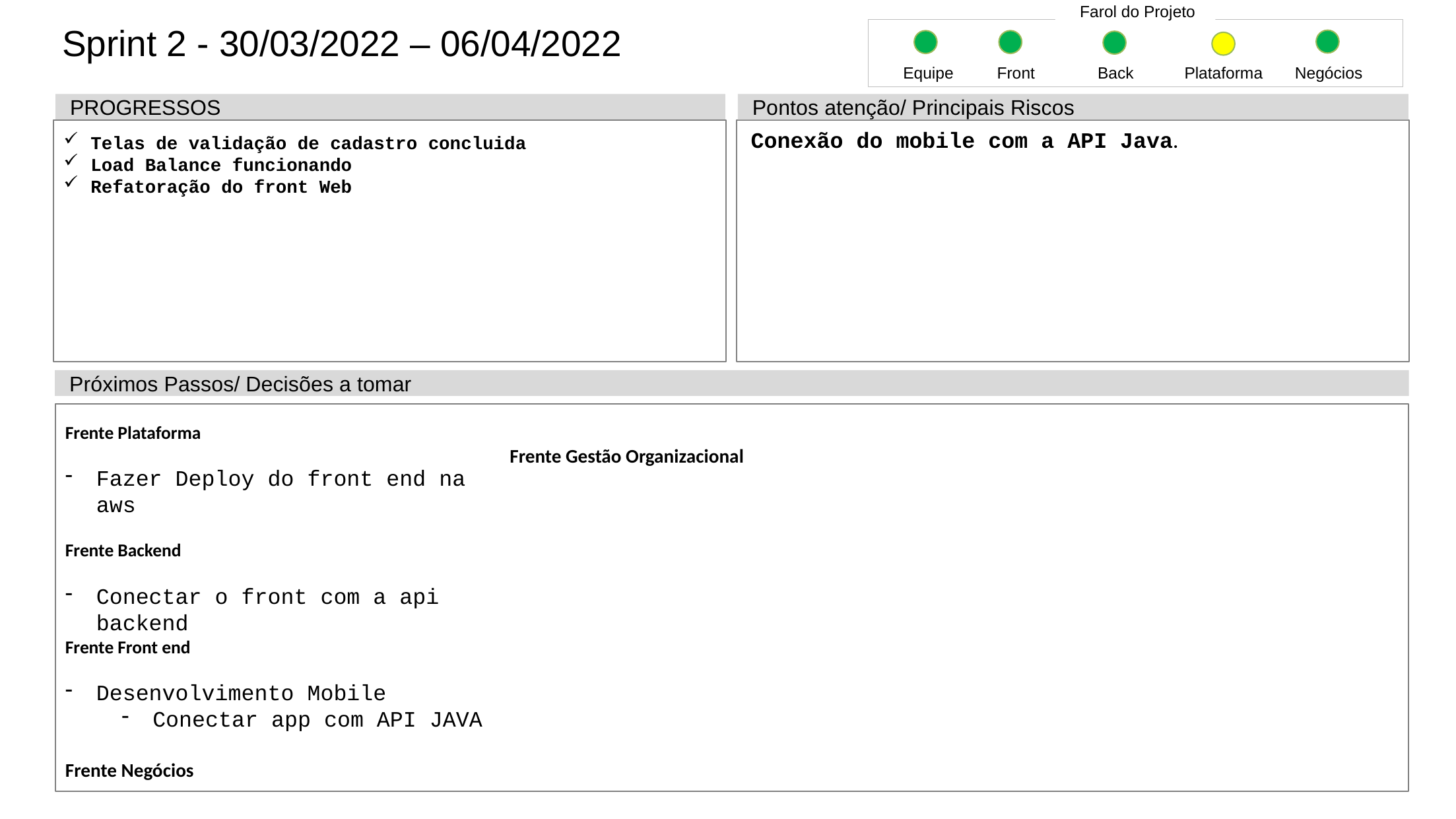

Farol do Projeto

# Sprint 2 - 30/03/2022 – 06/04/2022

Equipe
Front
Back
Plataforma
Negócios
PROGRESSOS
Pontos atenção/ Principais Riscos
Telas de validação de cadastro concluida
Load Balance funcionando
Refatoração do front Web

Conexão do mobile com a API Java.
Próximos Passos/ Decisões a tomar
Frente Plataforma

Fazer Deploy do front end na aws

Frente Backend

Conectar o front com a api backend
Frente Front end

Desenvolvimento Mobile
Conectar app com API JAVA

Frente Negócios

Frente Gestão Organizacional